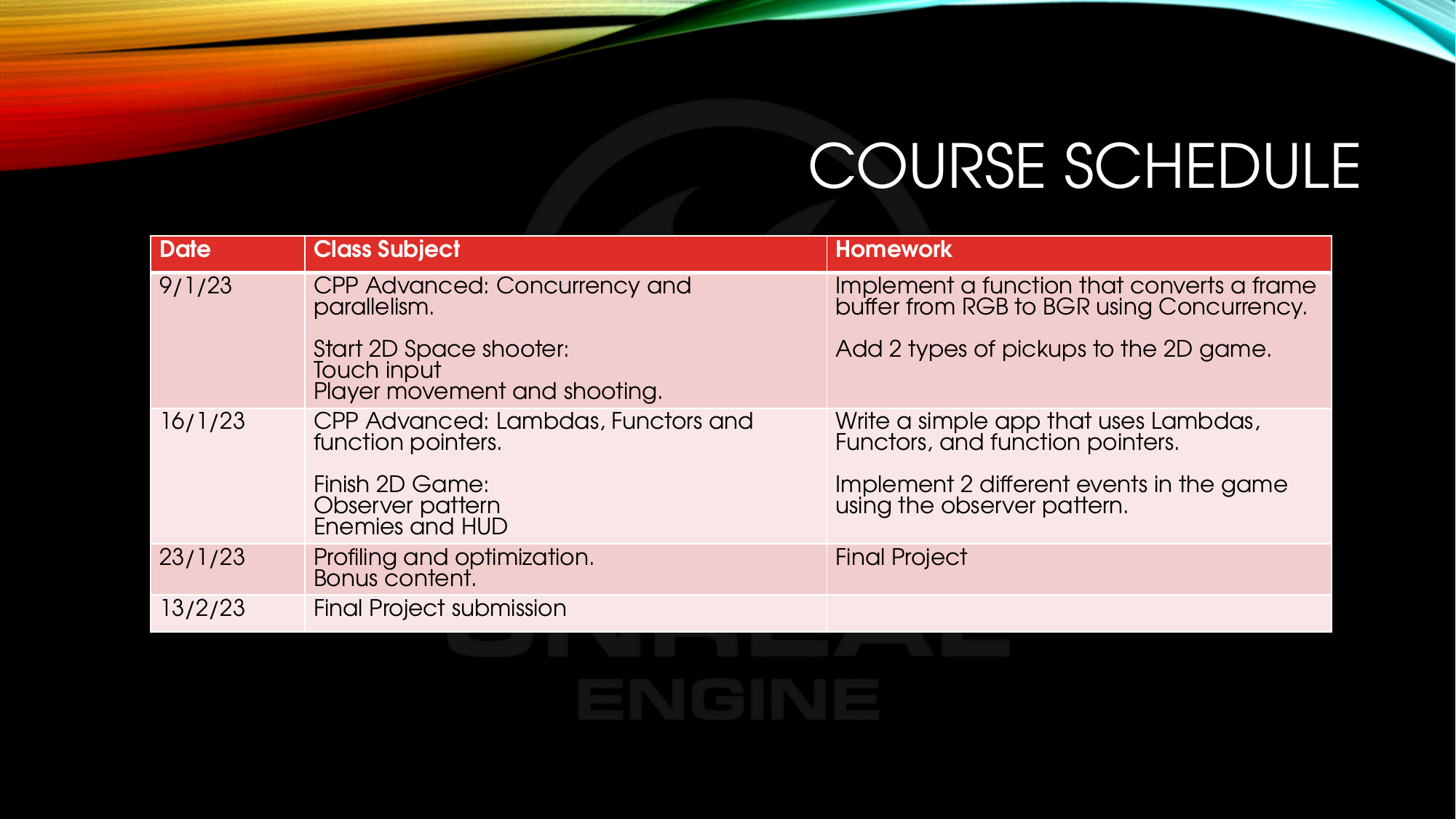

# Course Schedule
| Date | Class Subject | Homework |
| --- | --- | --- |
| 9/1/23 | CPP Advanced: Concurrency and parallelism. Start 2D Space shooter: Touch input Player movement and shooting. | Implement a function that converts a frame buffer from RGB to BGR using Concurrency. Add 2 types of pickups to the 2D game. |
| 16/1/23 | CPP Advanced: Lambdas, Functors and function pointers. Finish 2D Game: Observer pattern Enemies and HUD | Write a simple app that uses Lambdas, Functors, and function pointers. Implement 2 different events in the game using the observer pattern. |
| 23/1/23 | Profiling and optimization. Bonus content. | Final Project |
| 13/2/23 | Final Project submission |  |